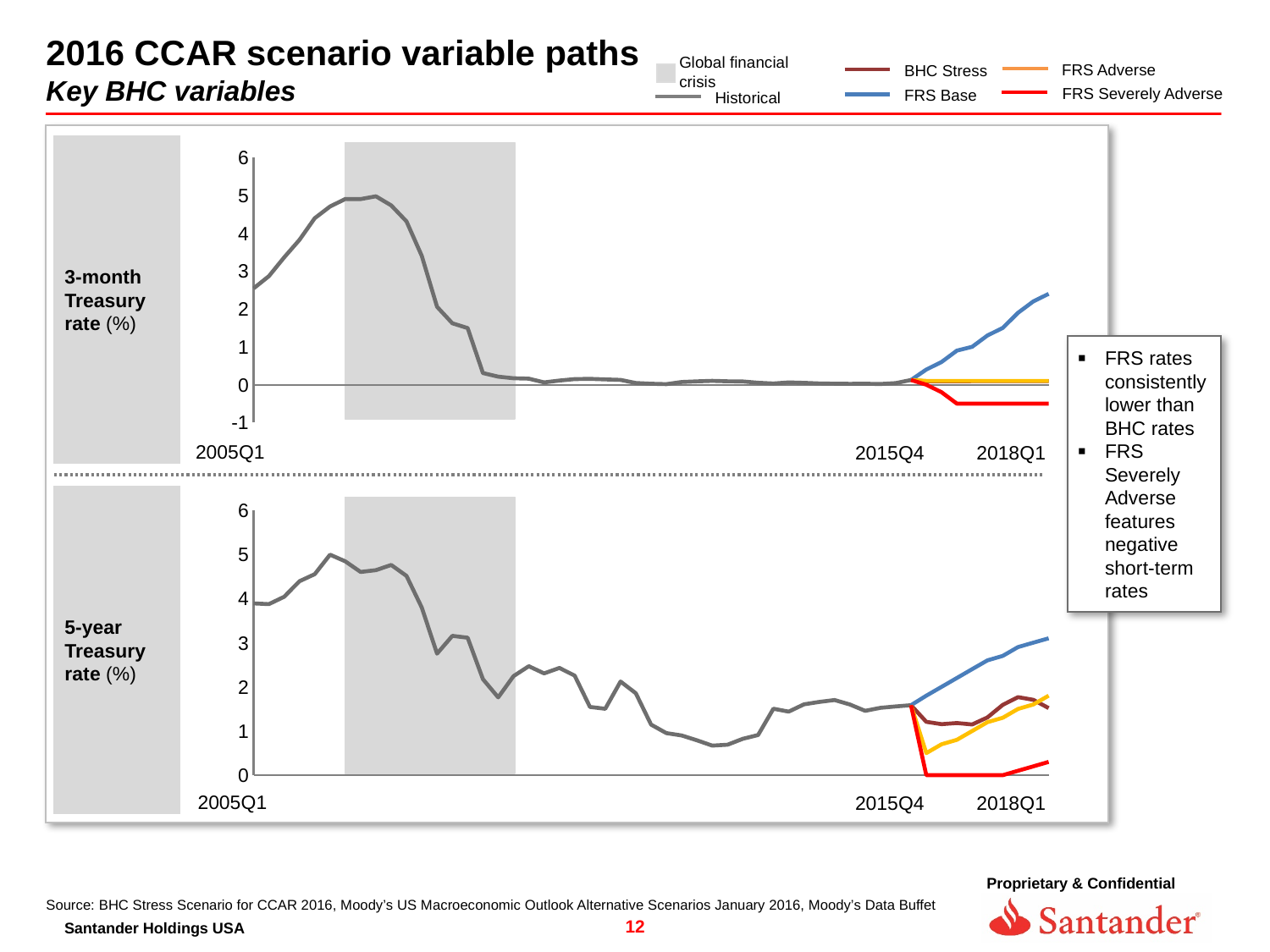

# 2016 CCAR scenario variable paths Key BHC variables
FRS Adverse
BHC Stress
Global financial crisis

FRS Severely Adverse
FRS Base
Historical

### Chart

| Category | Historical | BHC Stress | FRB Base | FRB Adverse | FRB Severely Adverse |
|---|---|---|---|---|---|
| 2005Q1 | 2.5437704918032784 | None | None | None | None |
| 2005Q2 | 2.8667187500000004 | None | None | None | None |
| 2005Q3 | 3.3634374999999985 | None | None | None | None |
| 2005Q4 | 3.8262295081967217 | None | None | None | None |
| 2006Q1 | 4.398870967741935 | None | None | None | None |
| 2006Q2 | 4.70825396825397 | None | None | None | None |
| 2006Q3 | 4.906825396825396 | None | None | None | None |
| 2006Q4 | 4.903548387096773 | None | None | None | None |
| 2007Q1 | 4.978225806451615 | None | None | None | None |
| 2007Q2 | 4.737499999999997 | None | None | None | None |
| 2007Q3 | 4.314920634920635 | None | None | None | None |
| 2007Q4 | 3.4058064516129023 | None | None | None | None |
| 2008Q1 | 2.0583606557377054 | None | None | None | None |
| 2008Q2 | 1.6226562499999997 | None | None | None | None |
| 2008Q3 | 1.4960937500000002 | None | None | None | None |
| 2008Q4 | 0.30709677419354847 | None | None | None | None |
| 2009Q1 | 0.2118032786885246 | None | None | None | None |
| 2009Q2 | 0.17031746031746023 | None | None | None | None |
| 2009Q3 | 0.15984375 | None | None | None | None |
| 2009Q4 | 0.06048387096774192 | None | None | None | None |
| 2010Q1 | 0.10983606557377054 | None | None | None | None |
| 2010Q2 | 0.14828125000000003 | None | None | None | None |
| 2010Q3 | 0.15484375000000006 | None | None | None | None |
| 2010Q4 | 0.13951612903225805 | None | None | None | None |
| 2011Q1 | 0.12677419354838707 | None | None | None | None |
| 2011Q2 | 0.045238095238095216 | None | None | None | None |
| 2011Q3 | 0.02500000000000001 | None | None | None | None |
| 2011Q4 | 0.014754098360655747 | None | None | None | None |
| 2012Q1 | 0.0706451612903226 | None | None | None | None |
| 2012Q2 | 0.08828124999999995 | None | None | None | None |
| 2012Q3 | 0.10158730158730157 | None | None | None | None |
| 2012Q4 | 0.08967213114754093 | None | None | None | None |
| 2013Q1 | 0.08633333333333335 | None | None | None | None |
| 2013Q2 | 0.05156249999999998 | None | None | None | None |
| 2013Q3 | 0.03218750000000002 | None | None | None | None |
| 2013Q4 | 0.06016129032258062 | None | None | None | None |
| 2014Q1 | 0.049344262295081966 | None | None | None | None |
| 2014Q2 | 0.03301587301587303 | None | None | None | None |
| 2014Q3 | 0.026406250000000017 | None | None | None | None |
| 2014Q4 | 0.022580645161290335 | None | None | None | None |
| 2015Q1 | 0.024590163934426246 | None | None | None | None |
| 2015Q2 | 0.018281250000000013 | None | None | None | None |
| 2015Q3 | 0.04203124999999999 | None | None | None | None |
| 2015Q4 | 0.12419354838709683 | 0.12419354838709683 | 0.12419354838709683 | 0.12419354838709683 | 0.12419354838709683 |
| 2016Q1 | None | 0.0885705 | 0.4 | 0.1 | 0.0 |
| 2016Q2 | None | 0.0922264 | 0.6 | 0.1 | -0.2 |
| 2016Q3 | None | 0.0926227 | 0.9 | 0.1 | -0.5 |
| 2016Q4 | None | 0.0929989 | 1.0 | 0.1 | -0.5 |
| 2017Q1 | None | 0.0933558 | 1.3 | 0.1 | -0.5 |
| 2017Q2 | None | 0.0936946 | 1.5 | 0.1 | -0.5 |
| 2017Q3 | None | 0.094016 | 1.9 | 0.1 | -0.5 |
| 2017Q4 | None | 0.0943211 | 2.2 | 0.1 | -0.5 |
| 2018Q1 | None | 0.0946106 | 2.4 | 0.1 | -0.5 |
3-month Treasury rate (%)

2005Q1
2015Q4
2018Q1
5-year Treasury
rate (%)

2005Q1
2015Q4
2018Q1
FRS rates consistently lower than BHC rates
FRS Severely Adverse features negative short-term rates

### Chart

| Category | Historical | BHC Stress | FRB Base | FRB Adverse | FRB Severely Adverse |
|---|---|---|---|---|---|
| 2005Q1 | 3.890819672131149 | None | None | None | None |
| 2005Q2 | 3.872968749999999 | None | None | None | None |
| 2005Q3 | 4.0393750000000015 | None | None | None | None |
| 2005Q4 | 4.391147540983606 | None | None | None | None |
| 2006Q1 | 4.552419354838711 | None | None | None | None |
| 2006Q2 | 4.993174603174604 | None | None | None | None |
| 2006Q3 | 4.842222222222223 | None | None | None | None |
| 2006Q4 | 4.601774193548383 | None | None | None | None |
| 2007Q1 | 4.643387096774194 | None | None | None | None |
| 2007Q2 | 4.760781250000002 | None | None | None | None |
| 2007Q3 | 4.512698412698412 | None | None | None | None |
| 2007Q4 | 3.7975806451612892 | None | None | None | None |
| 2008Q1 | 2.751475409836067 | None | None | None | None |
| 2008Q2 | 3.155 | None | None | None | None |
| 2008Q3 | 3.112812499999999 | None | None | None | None |
| 2008Q4 | 2.172741935483871 | None | None | None | None |
| 2009Q1 | 1.7613114754098362 | None | None | None | None |
| 2009Q2 | 2.241746031746032 | None | None | None | None |
| 2009Q3 | 2.467500000000001 | None | None | None | None |
| 2009Q4 | 2.304193548387097 | None | None | None | None |
| 2010Q1 | 2.4273770491803277 | None | None | None | None |
| 2010Q2 | 2.254843750000001 | None | None | None | None |
| 2010Q3 | 1.5449999999999997 | None | None | None | None |
| 2010Q4 | 1.5033870967741934 | None | None | None | None |
| 2011Q1 | 2.1193548387096772 | None | None | None | None |
| 2011Q2 | 1.8544444444444441 | None | None | None | None |
| 2011Q3 | 1.1440624999999998 | None | None | None | None |
| 2011Q4 | 0.9526229508196717 | None | None | None | None |
| 2012Q1 | 0.8983870967741937 | None | None | None | None |
| 2012Q2 | 0.7889062499999995 | None | None | None | None |
| 2012Q3 | 0.668888888888889 | None | None | None | None |
| 2012Q4 | 0.6901639344262297 | None | None | None | None |
| 2013Q1 | 0.8226666666666669 | None | None | None | None |
| 2013Q2 | 0.9093749999999999 | None | None | None | None |
| 2013Q3 | 1.5037500000000001 | None | None | None | None |
| 2013Q4 | 1.4390322580645156 | None | None | None | None |
| 2014Q1 | 1.6034426229508205 | None | None | None | None |
| 2014Q2 | 1.657619047619047 | None | None | None | None |
| 2014Q3 | 1.7015624999999996 | None | None | None | None |
| 2014Q4 | 1.6009677419354846 | None | None | None | None |
| 2015Q1 | 1.4572131147540983 | None | None | None | None |
| 2015Q2 | 1.52515625 | None | None | None | None |
| 2015Q3 | 1.5557812500000001 | None | None | None | None |
| 2015Q4 | 1.5841935483870966 | 1.5841935483870966 | 1.5841935483870966 | 1.5841935483870966 | 1.5841935483870966 |
| 2016Q1 | None | 1.208167 | 1.8 | 0.5 | 0.0 |
| 2016Q2 | None | 1.154985 | 2.0 | 0.7 | 0.0 |
| 2016Q3 | None | 1.18041 | 2.2 | 0.8 | 0.0 |
| 2016Q4 | None | 1.148052 | 2.4 | 1.0 | 0.0 |
| 2017Q1 | None | 1.307258 | 2.6 | 1.2 | 0.0 |
| 2017Q2 | None | 1.591542 | 2.7 | 1.3 | 0.0 |
| 2017Q3 | None | 1.767028 | 2.9 | 1.5 | 0.1 |
| 2017Q4 | None | 1.706082 | 3.0 | 1.6 | 0.2 |
| 2018Q1 | None | 1.51944 | 3.1 | 1.8 | 0.3 |
Source: BHC Stress Scenario for CCAR 2016, Moody’s US Macroeconomic Outlook Alternative Scenarios January 2016, Moody’s Data Buffet